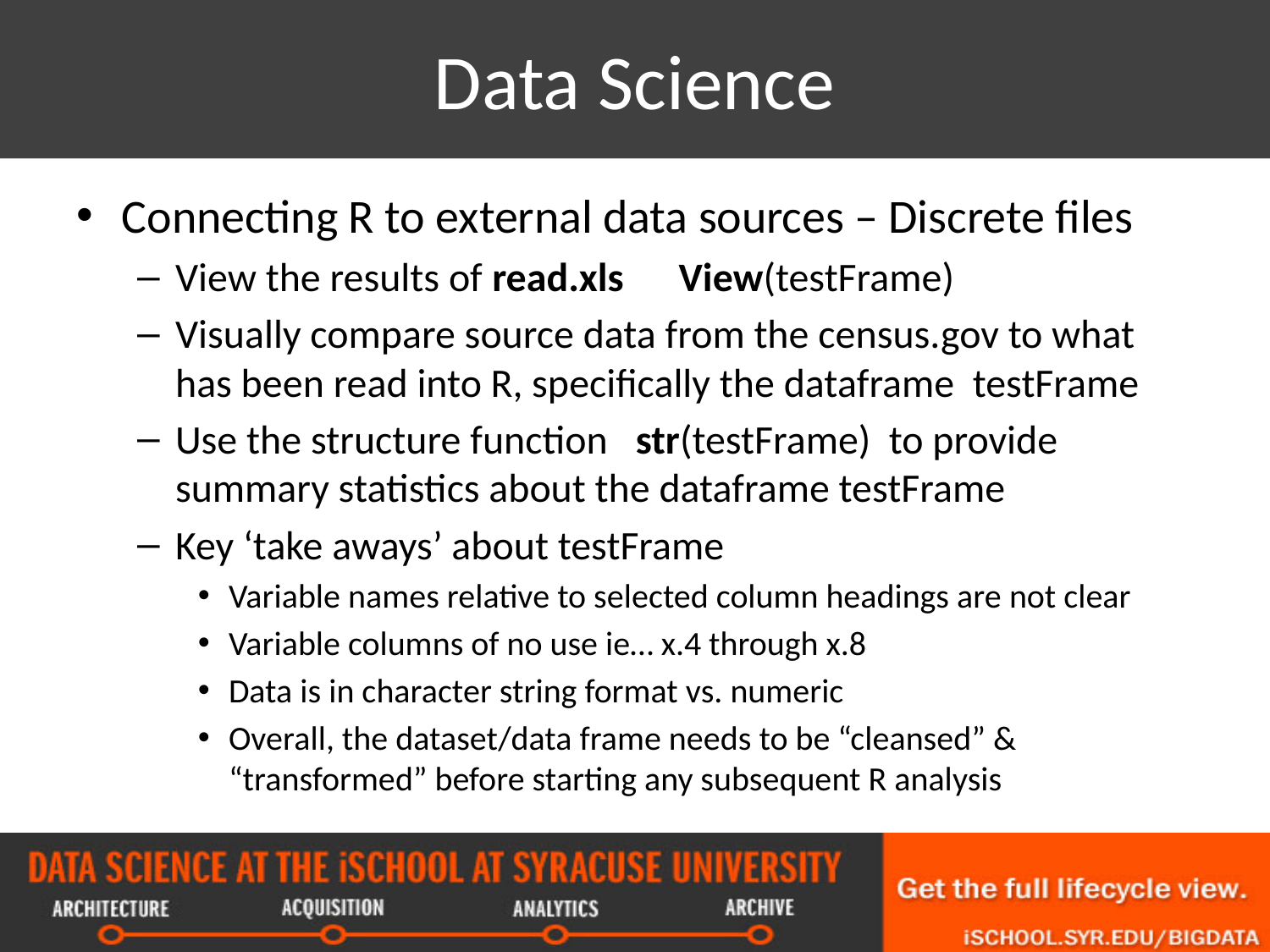

# Data Science
Connecting R to external data sources – Discrete files
View the results of read.xls      View(testFrame)
Visually compare source data from the census.gov to what has been read into R, specifically the dataframe  testFrame
Use the structure function   str(testFrame)  to provide summary statistics about the dataframe testFrame
Key ‘take aways’ about testFrame
Variable names relative to selected column headings are not clear
Variable columns of no use ie… x.4 through x.8
Data is in character string format vs. numeric
Overall, the dataset/data frame needs to be “cleansed” & “transformed” before starting any subsequent R analysis